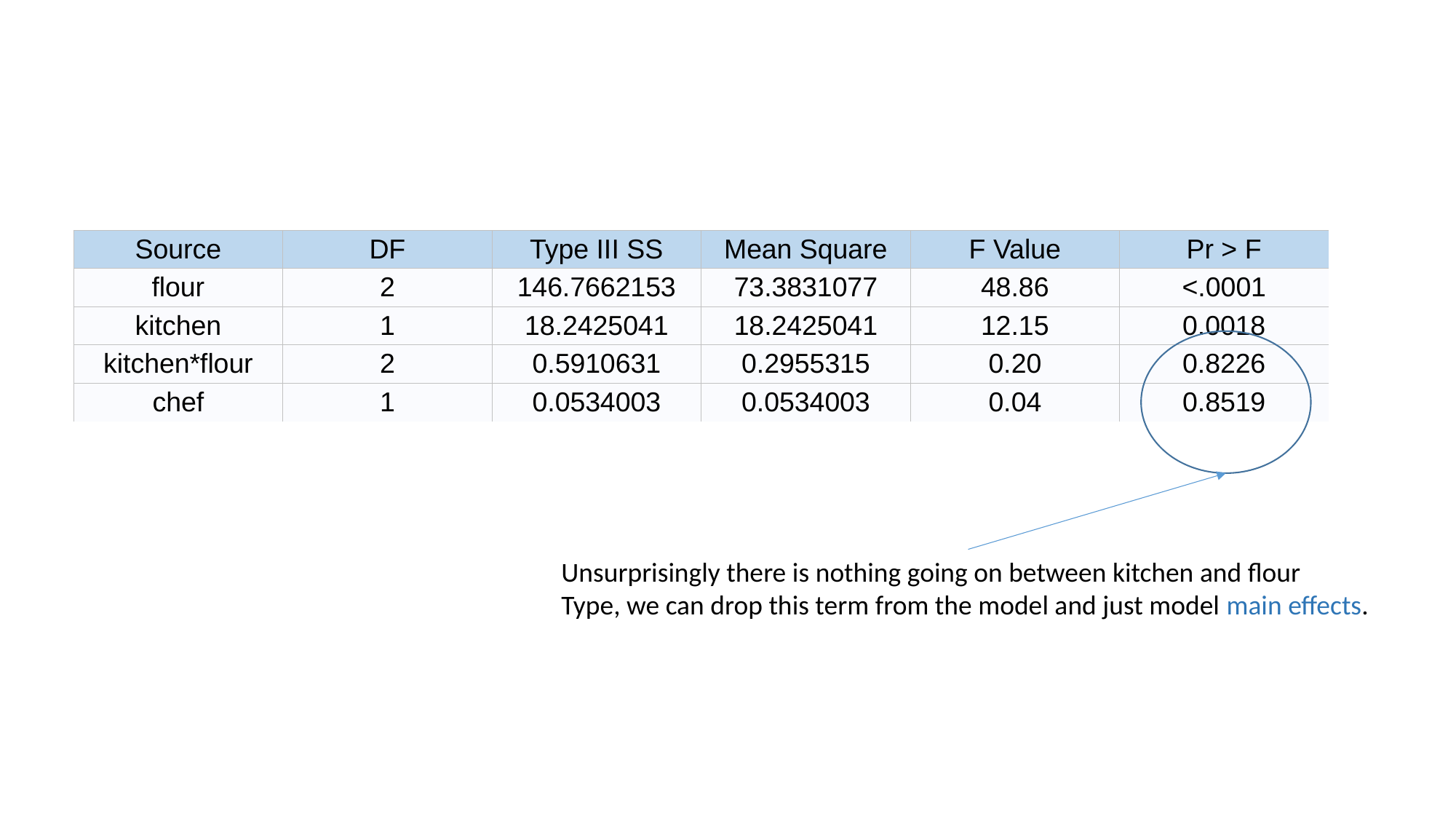

| Source | DF | Type III SS | Mean Square | F Value | Pr > F |
| --- | --- | --- | --- | --- | --- |
| flour | 2 | 146.7662153 | 73.3831077 | 48.86 | <.0001 |
| kitchen | 1 | 18.2425041 | 18.2425041 | 12.15 | 0.0018 |
| kitchen\*flour | 2 | 0.5910631 | 0.2955315 | 0.20 | 0.8226 |
| chef | 1 | 0.0534003 | 0.0534003 | 0.04 | 0.8519 |

Unsurprisingly there is nothing going on between kitchen and flour
Type, we can drop this term from the model and just model main effects.